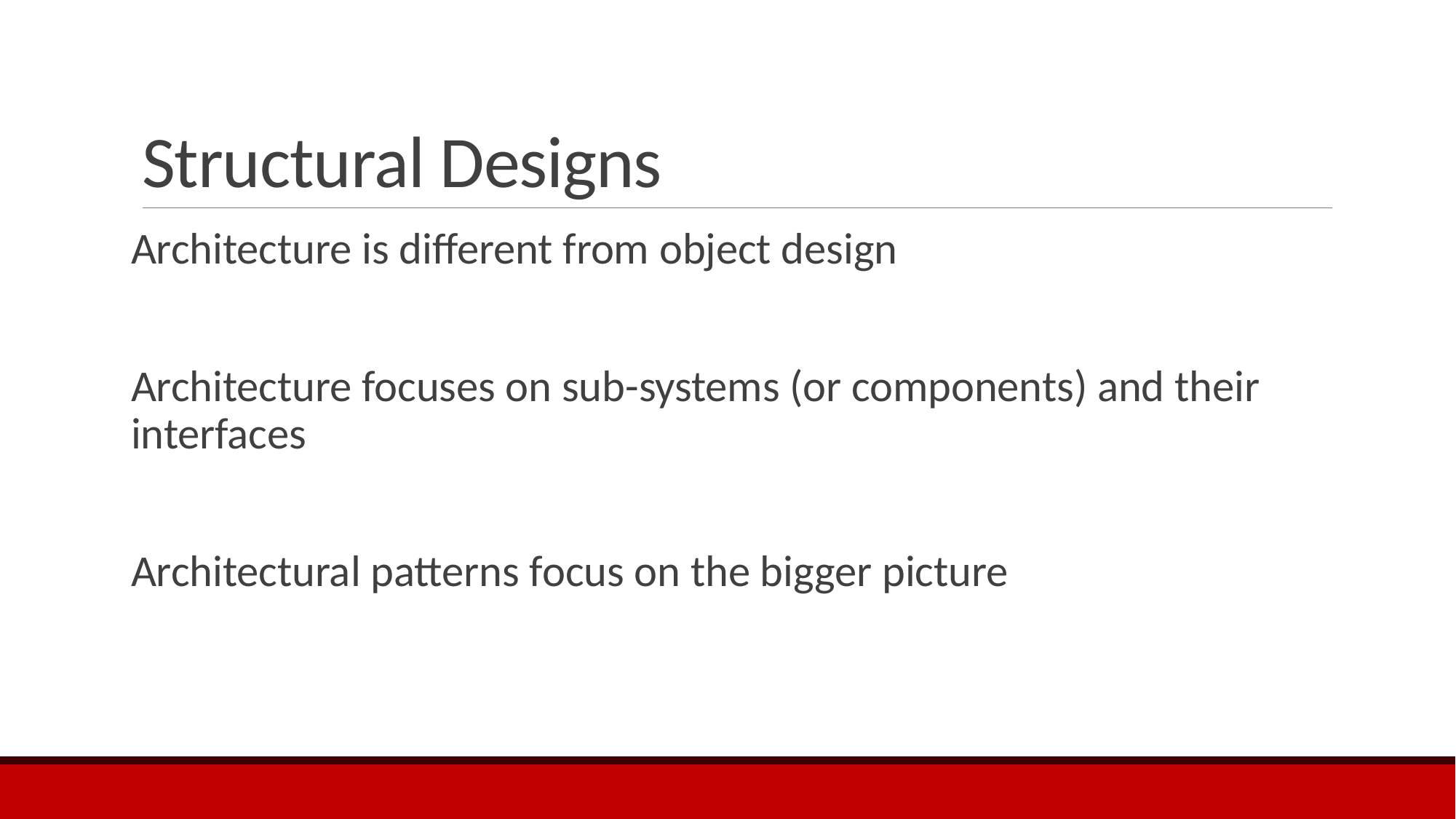

# Structural Designs
Architecture is different from object design

Architecture focuses on sub-systems (or components) and their interfaces

Architectural patterns focus on the bigger picture